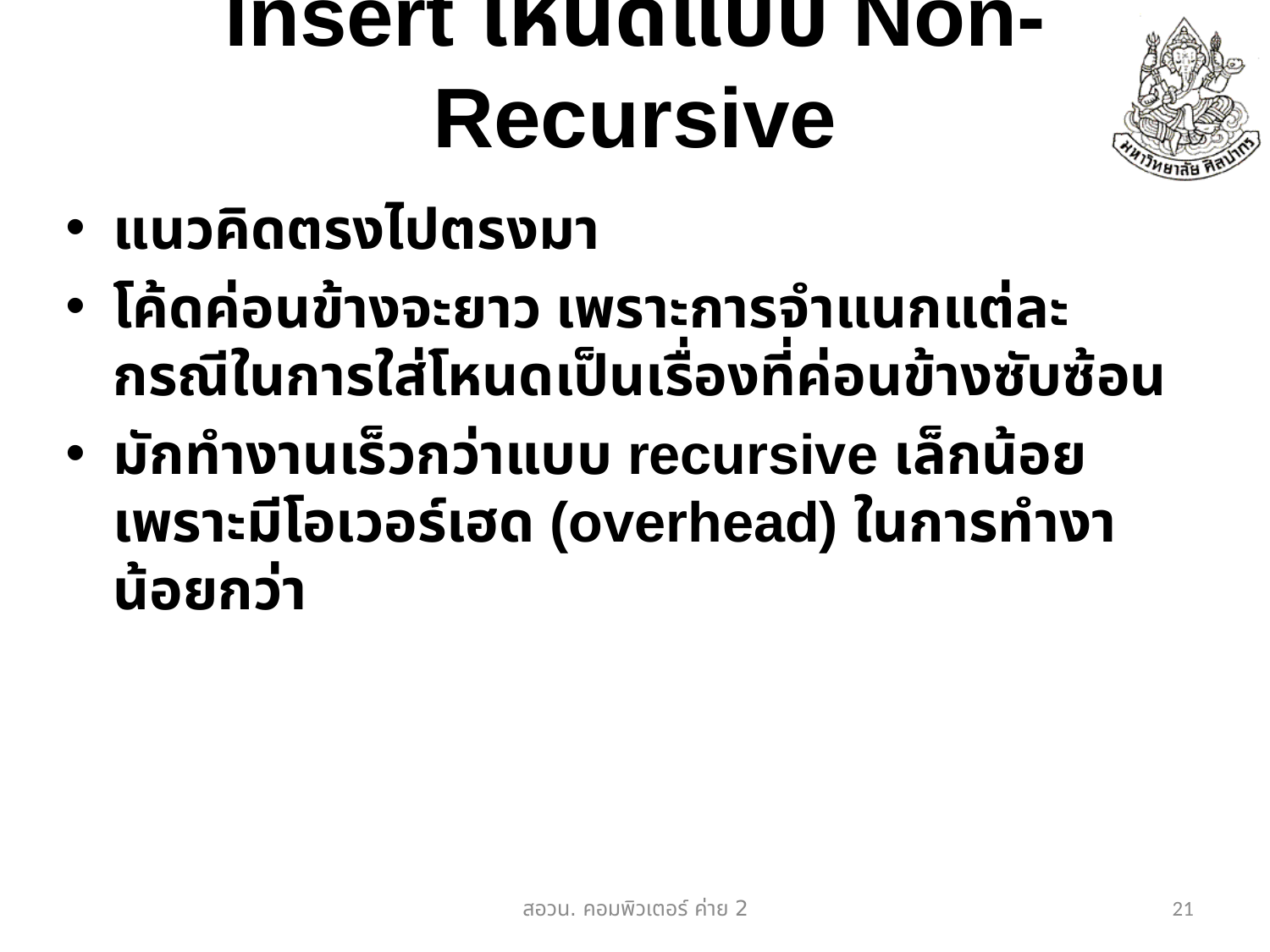

# Insert โหนดแบบ Non-Recursive
แนวคิดตรงไปตรงมา
โค้ดค่อนข้างจะยาว เพราะการจำแนกแต่ละกรณีในการใส่โหนดเป็นเรื่องที่ค่อนข้างซับซ้อน
มักทำงานเร็วกว่าแบบ recursive เล็กน้อยเพราะมีโอเวอร์เฮด (overhead) ในการทำงาน้อยกว่า

สอวน. คอมพิวเตอร์​ ค่าย 2
21